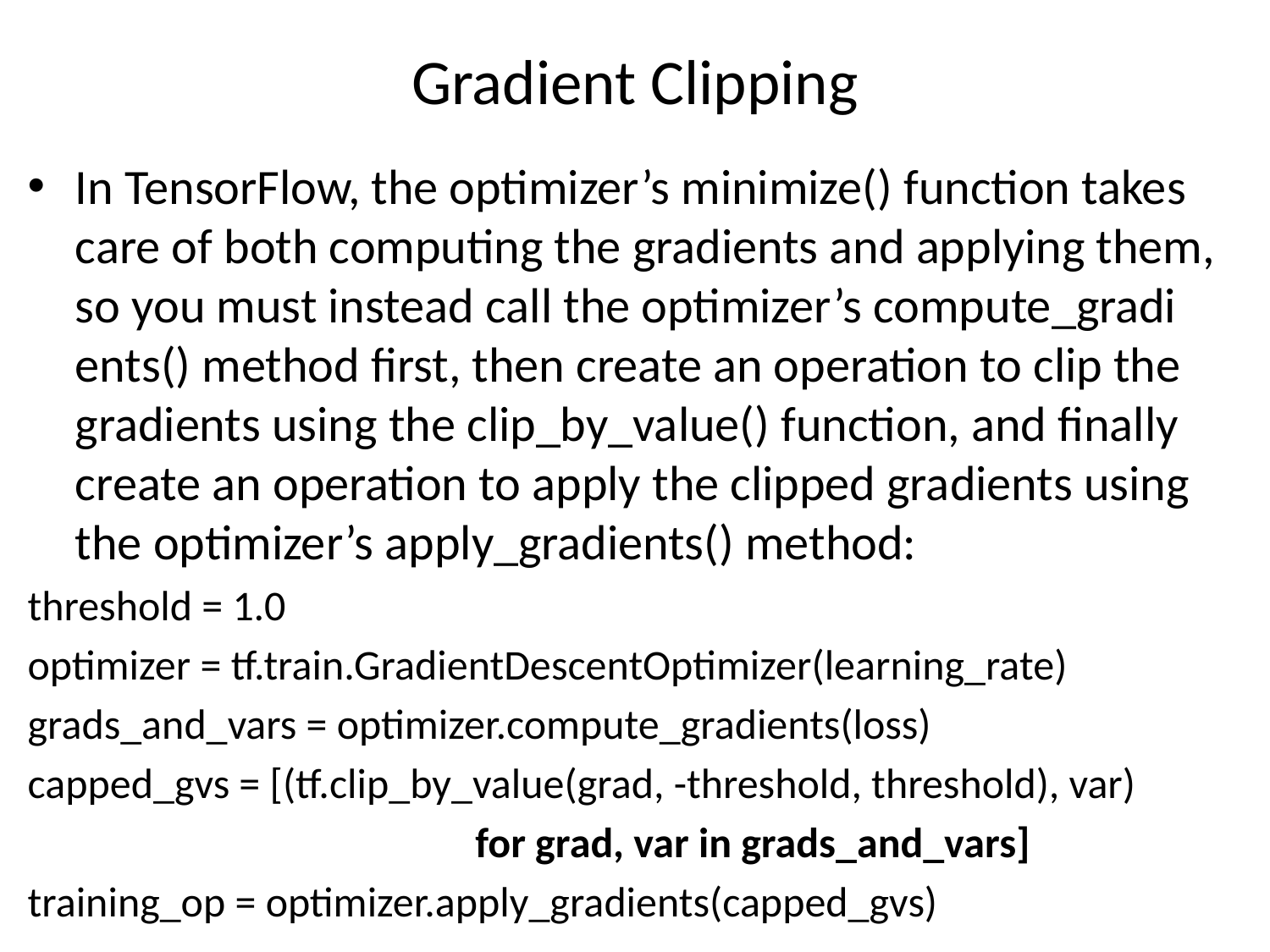

# Gradient Clipping
In TensorFlow, the optimizer’s minimize() function takes care of both computing the gradients and applying them, so you must instead call the optimizer’s compute_gradi ents() method first, then create an operation to clip the gradients using the clip_by_value() function, and finally create an operation to apply the clipped gradients using the optimizer’s apply_gradients() method:
threshold = 1.0
optimizer = tf.train.GradientDescentOptimizer(learning_rate)
grads_and_vars = optimizer.compute_gradients(loss)
capped_gvs = [(tf.clip_by_value(grad, -threshold, threshold), var)
                                               for grad, var in grads_and_vars]
training_op = optimizer.apply_gradients(capped_gvs)